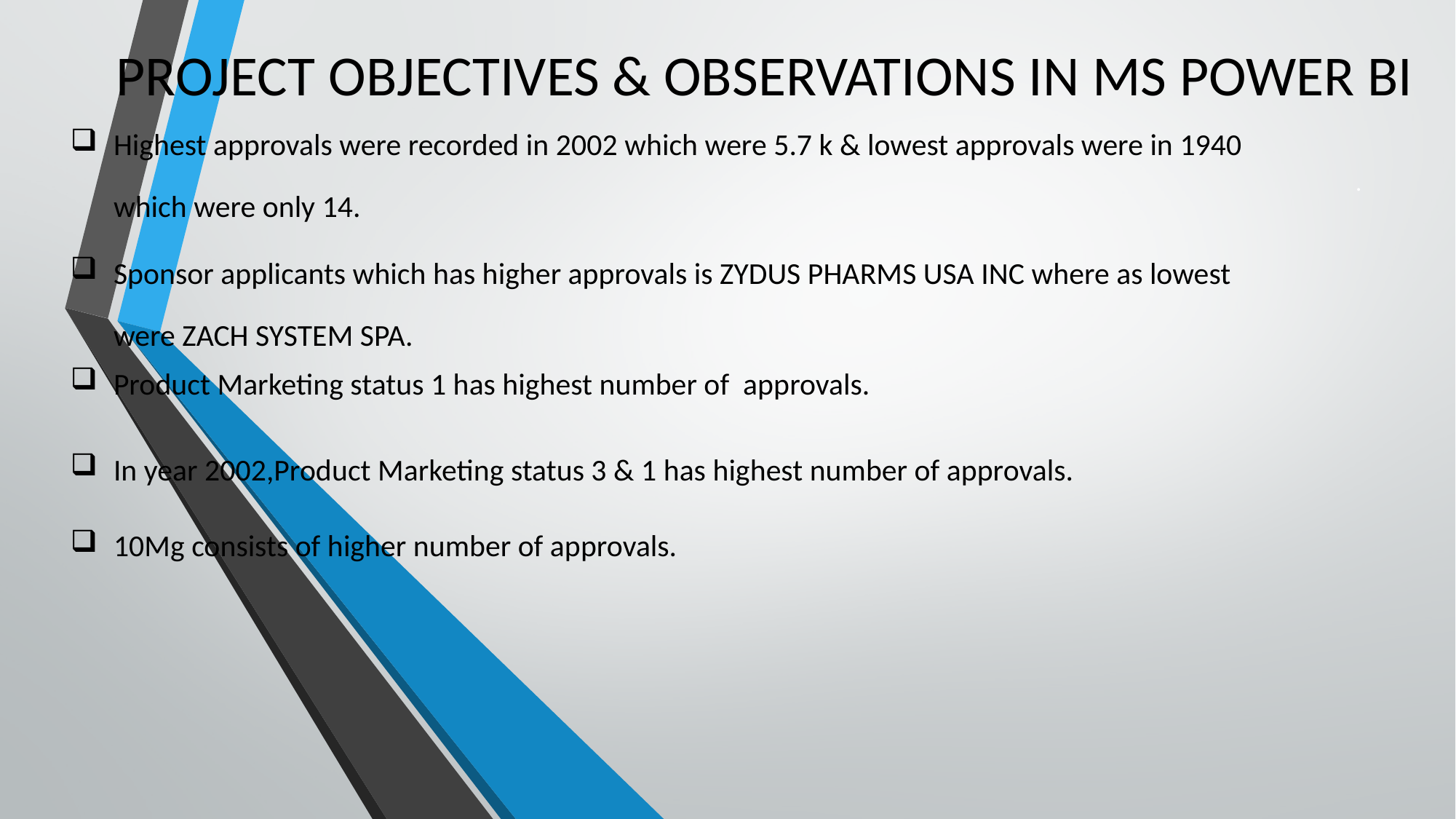

# PROJECT OBJECTIVES & OBSERVATIONS IN MS POWER BI

.

Highest approvals were recorded in 2002 which were 5.7 k & lowest approvals were in 1940 which were only 14.
Sponsor applicants which has higher approvals is ZYDUS PHARMS USA INC where as lowest were ZACH SYSTEM SPA.
Product Marketing status 1 has highest number of  approvals.
In year 2002,Product Marketing status 3 & 1 has highest number of approvals.
10Mg consists of higher number of approvals.